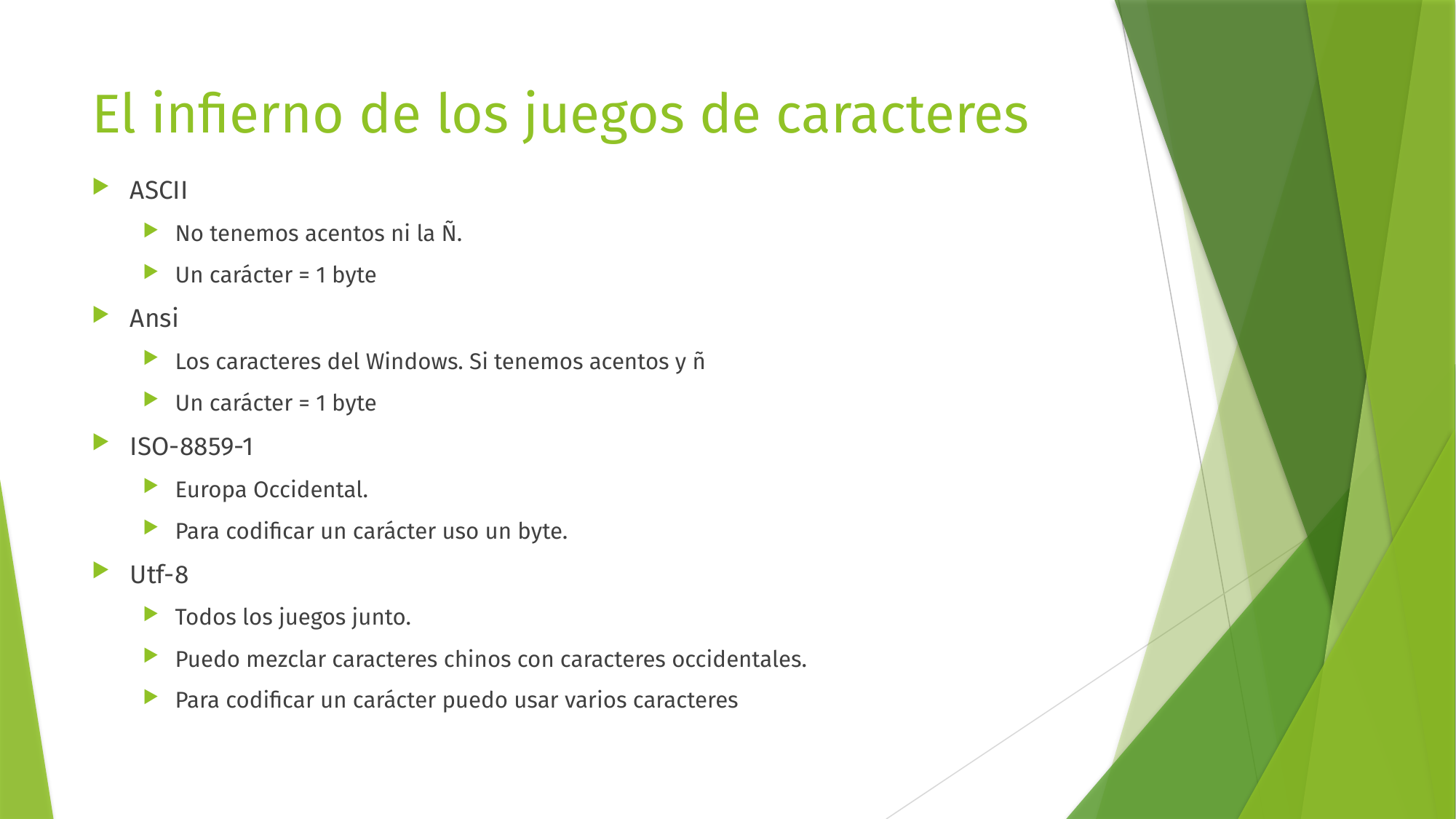

# El infierno de los juegos de caracteres
ASCII
No tenemos acentos ni la Ñ.
Un carácter = 1 byte
Ansi
Los caracteres del Windows. Si tenemos acentos y ñ
Un carácter = 1 byte
ISO-8859-1
Europa Occidental.
Para codificar un carácter uso un byte.
Utf-8
Todos los juegos junto.
Puedo mezclar caracteres chinos con caracteres occidentales.
Para codificar un carácter puedo usar varios caracteres